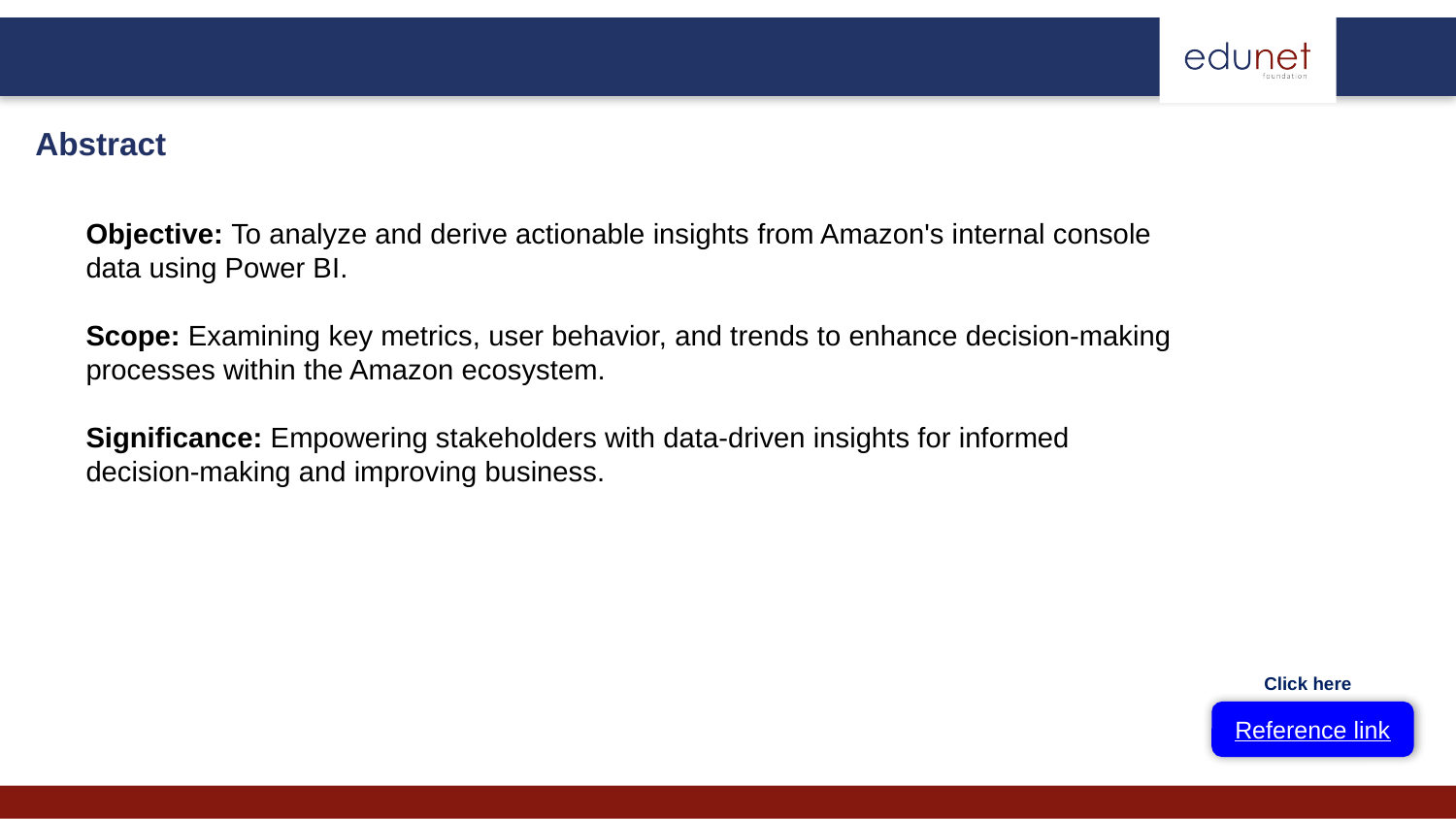

Abstract

Objective: To analyze and derive actionable insights from Amazon's internal console data using Power BI.

Scope: Examining key metrics, user behavior, and trends to enhance decision-making processes within the Amazon ecosystem.

Significance: Empowering stakeholders with data-driven insights for informed decision-making and improving business.
Click here
Reference link